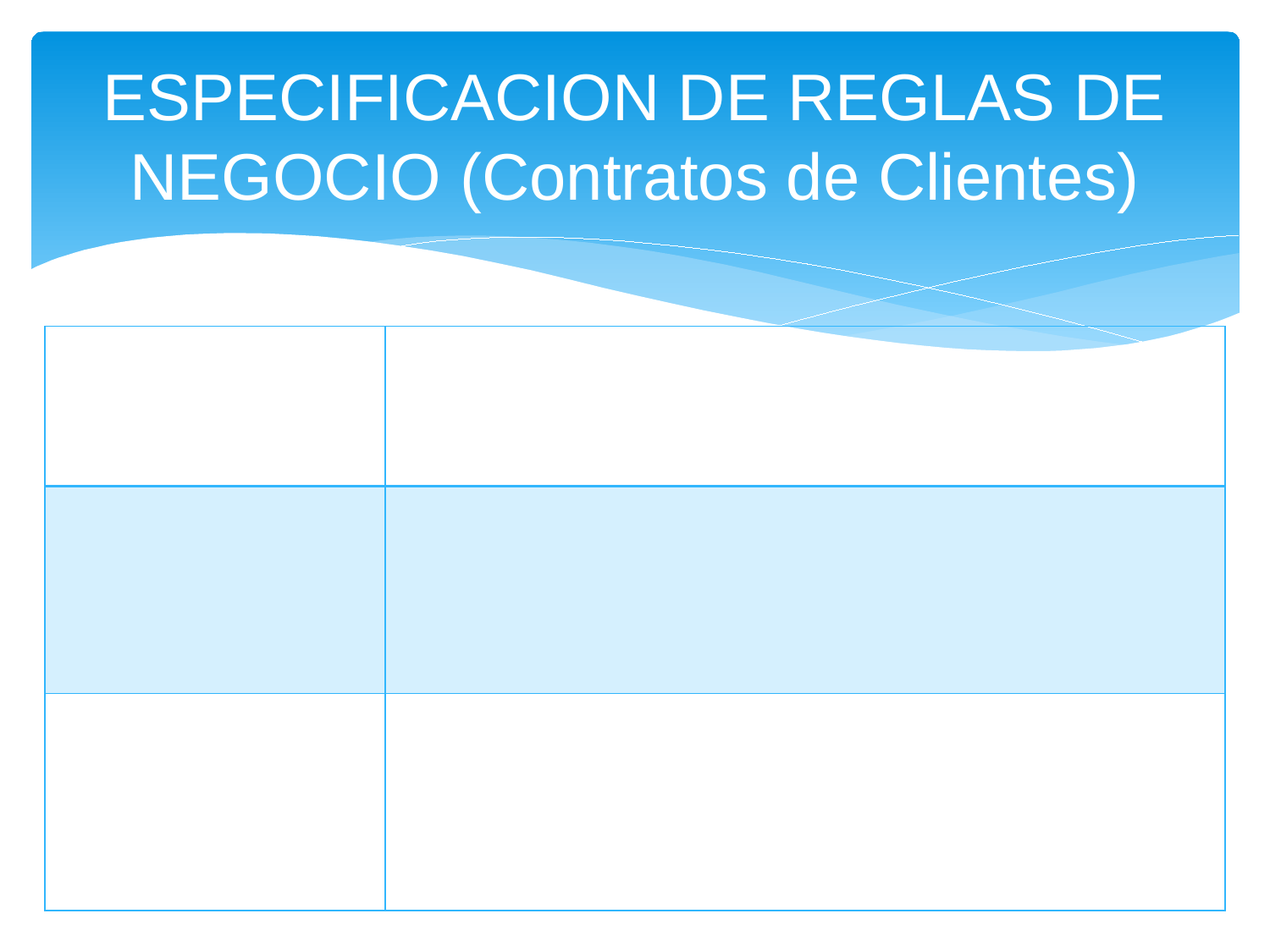

ESPECIFICACION DE REGLAS DE NEGOCIO (Contratos de Clientes)
|  |  |
| --- | --- |
|  |  |
|  |  |